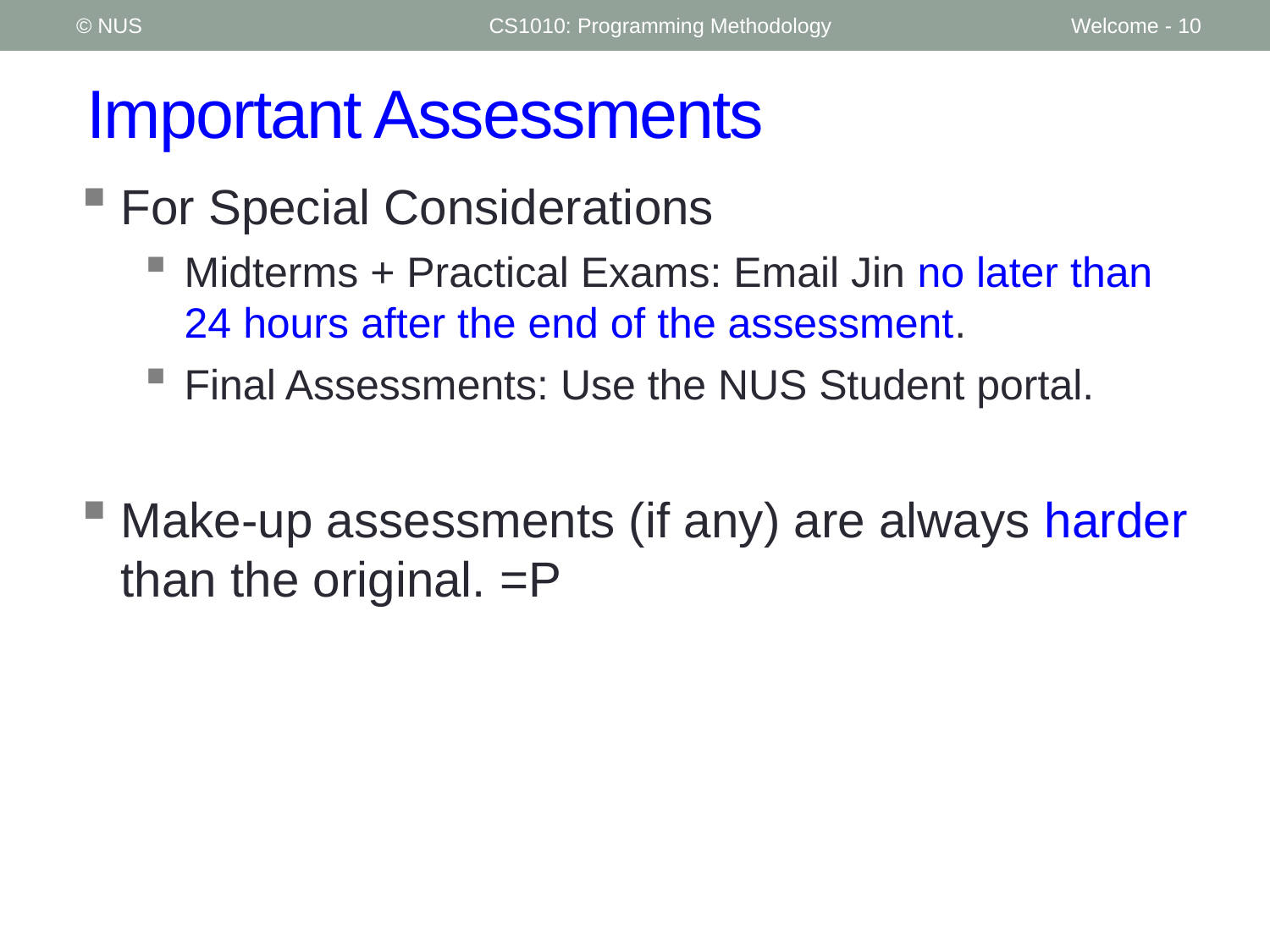

© NUS
CS1010: Programming Methodology
Welcome - 10
# Important Assessments
For Special Considerations
Midterms + Practical Exams: Email Jin no later than 24 hours after the end of the assessment.
Final Assessments: Use the NUS Student portal.

Make-up assessments (if any) are always harder than the original. =P